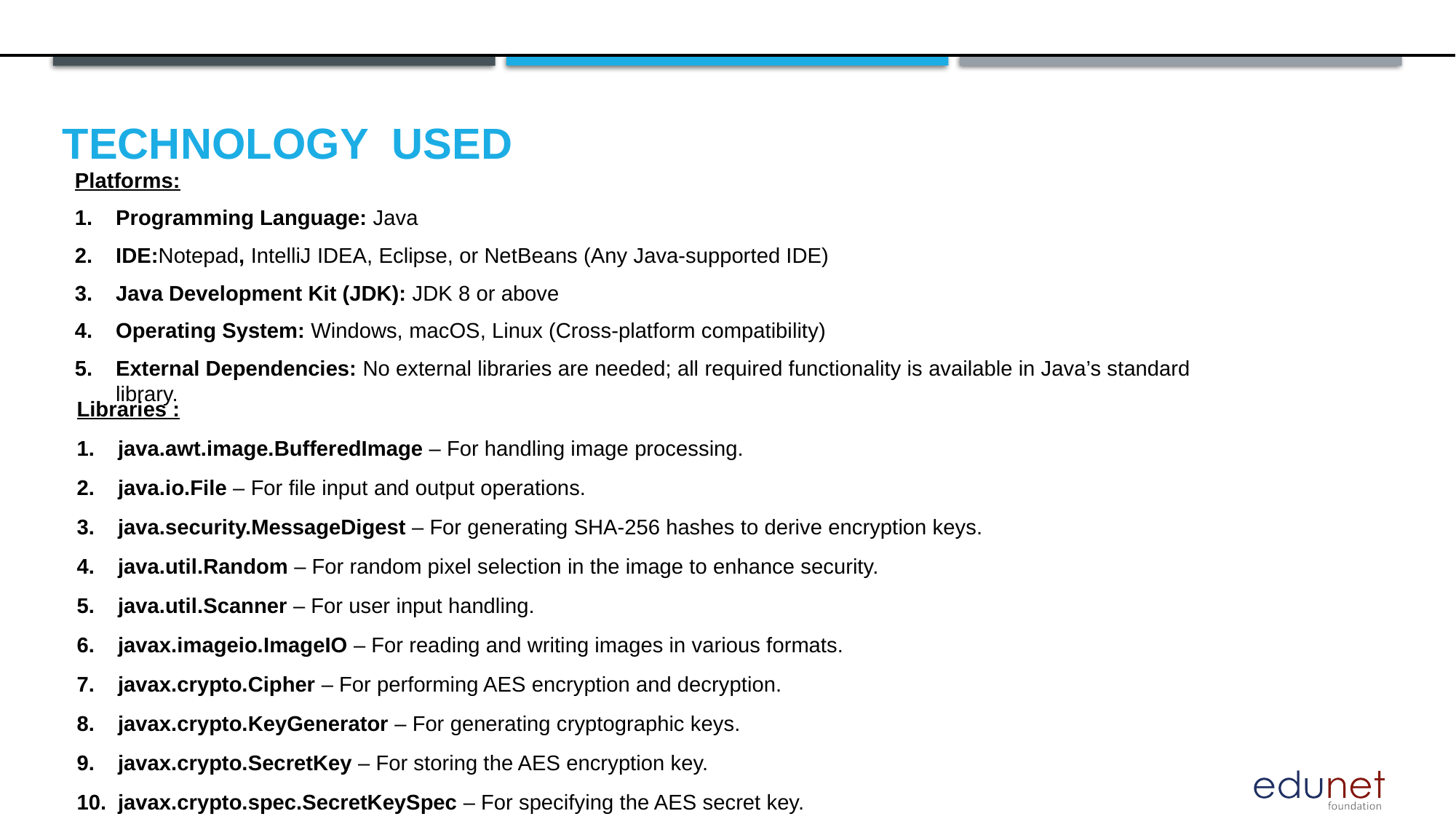

# Technology  used
Platforms:
Programming Language: Java
IDE:Notepad, IntelliJ IDEA, Eclipse, or NetBeans (Any Java-supported IDE)
Java Development Kit (JDK): JDK 8 or above
Operating System: Windows, macOS, Linux (Cross-platform compatibility)
External Dependencies: No external libraries are needed; all required functionality is available in Java’s standard library.
Libraries :
java.awt.image.BufferedImage – For handling image processing.
java.io.File – For file input and output operations.
java.security.MessageDigest – For generating SHA-256 hashes to derive encryption keys.
java.util.Random – For random pixel selection in the image to enhance security.
java.util.Scanner – For user input handling.
javax.imageio.ImageIO – For reading and writing images in various formats.
javax.crypto.Cipher – For performing AES encryption and decryption.
javax.crypto.KeyGenerator – For generating cryptographic keys.
javax.crypto.SecretKey – For storing the AES encryption key.
javax.crypto.spec.SecretKeySpec – For specifying the AES secret key.